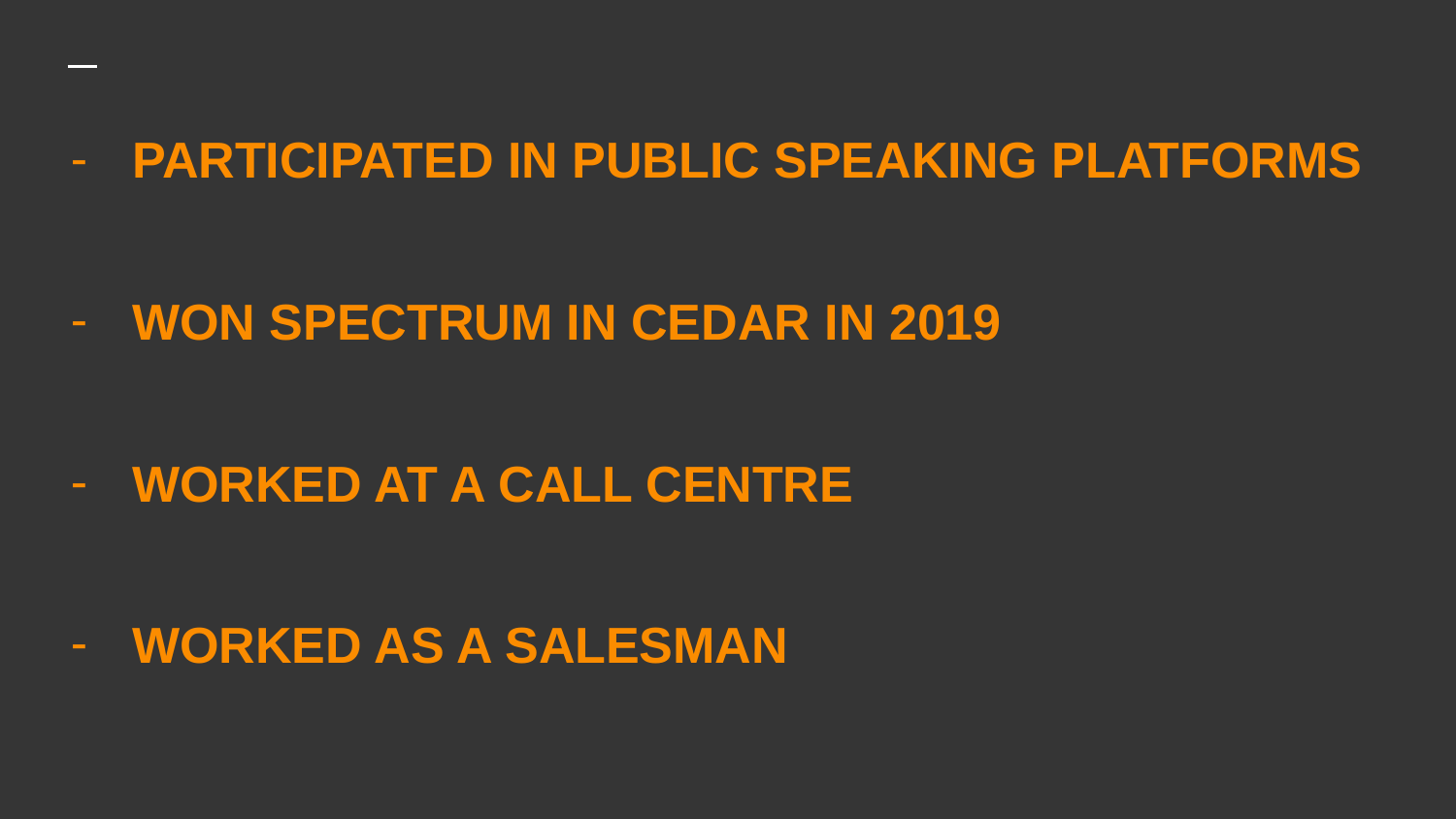

# PARTICIPATED IN PUBLIC SPEAKING PLATFORMS

WON SPECTRUM IN CEDAR IN 2019

WORKED AT A CALL CENTRE

WORKED AS A SALESMAN